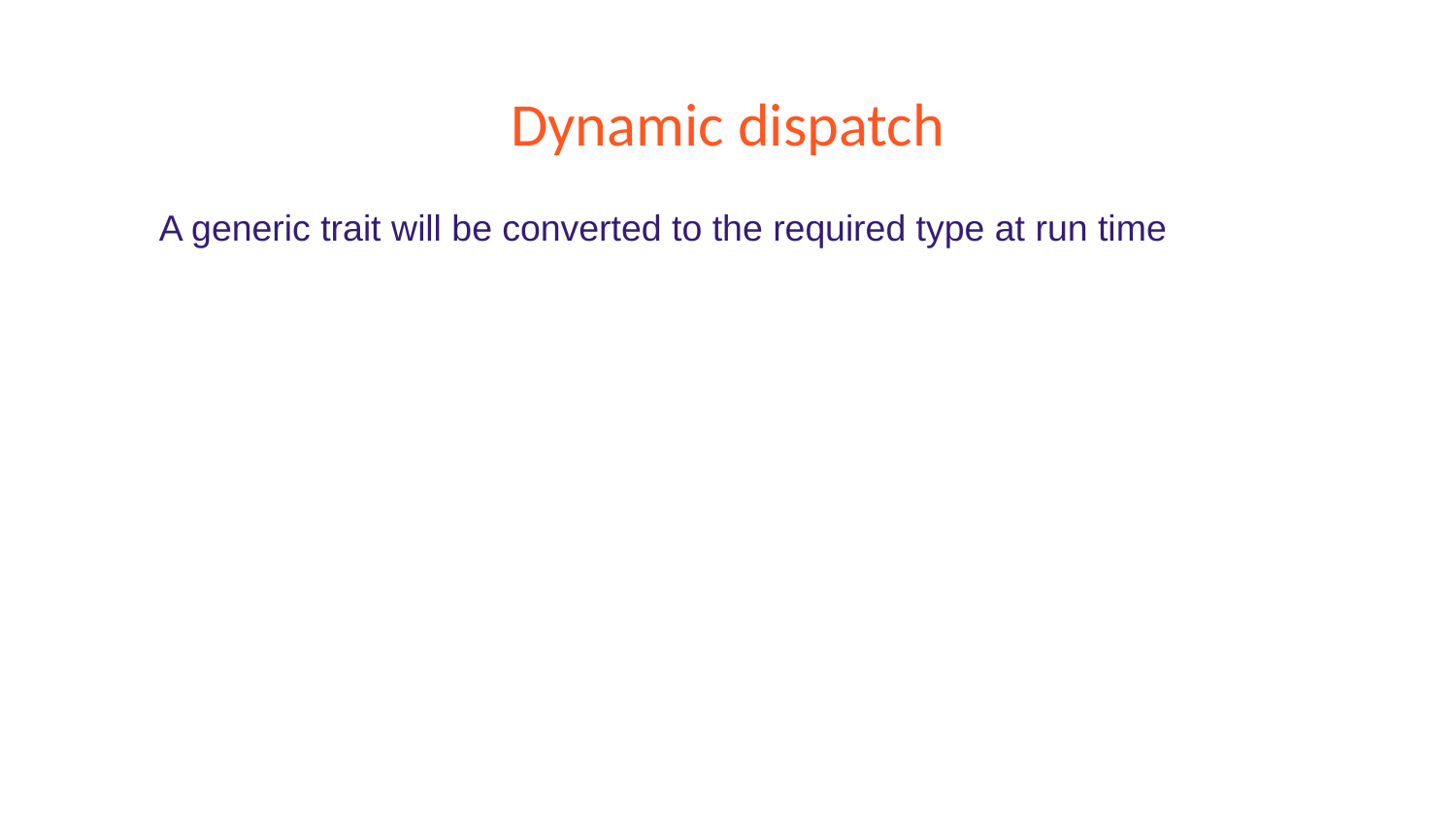

# Dynamic dispatch
A generic trait will be converted to the required type at run time